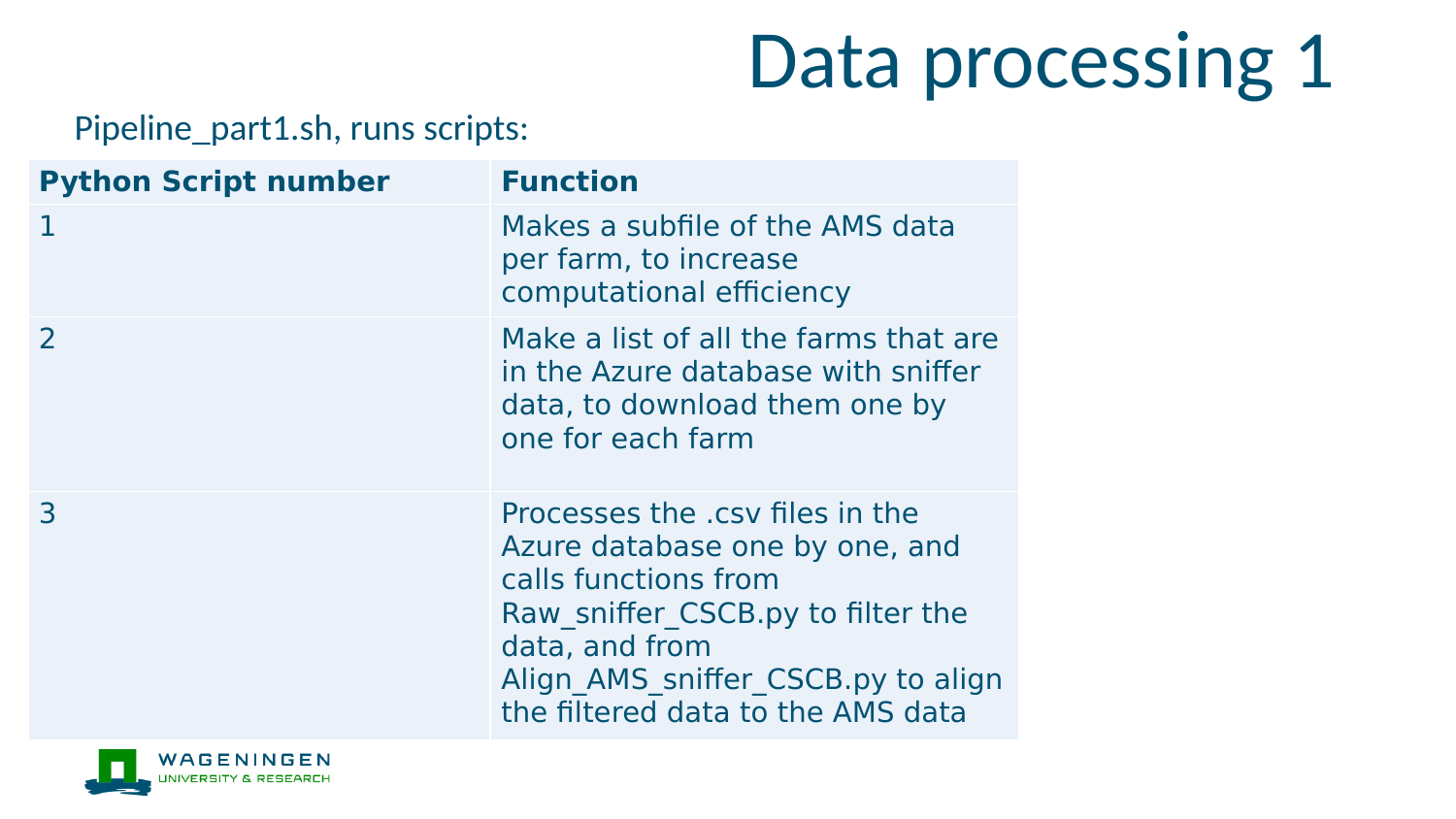

Data processing 1
Pipeline_part1.sh, runs scripts:

| Python Script number | Function |
| --- | --- |
| 1 | Makes a subfile of the AMS data per farm, to increase computational efficiency |
| 2 | Make a list of all the farms that are in the Azure database with sniffer data, to download them one by one for each farm |
| 3 | Processes the .csv files in the Azure database one by one, and calls functions from Raw\_sniffer\_CSCB.py to filter the data, and from Align\_AMS\_sniffer\_CSCB.py to align the filtered data to the AMS data |